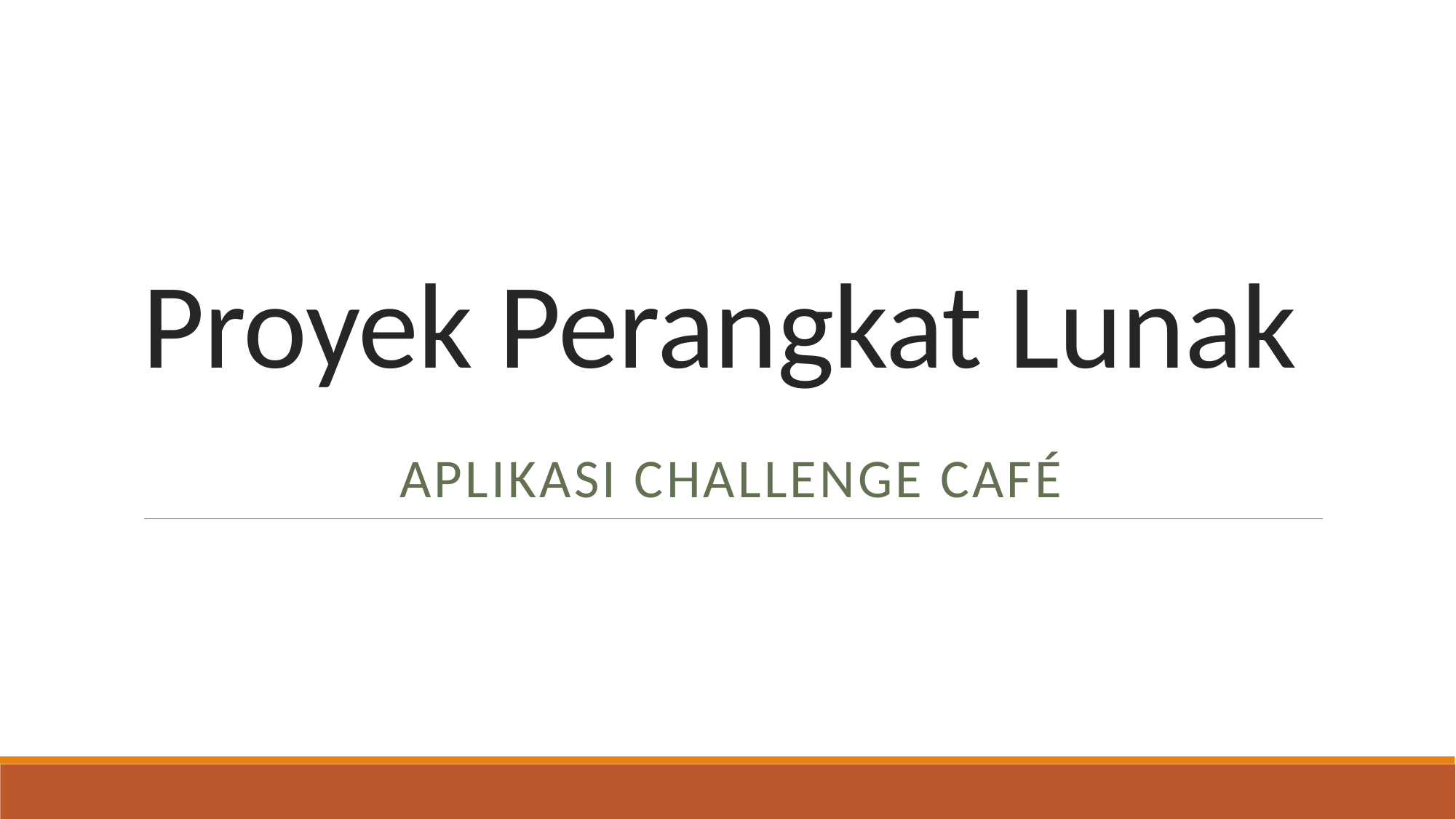

# Proyek Perangkat Lunak
Aplikasi Challenge Café